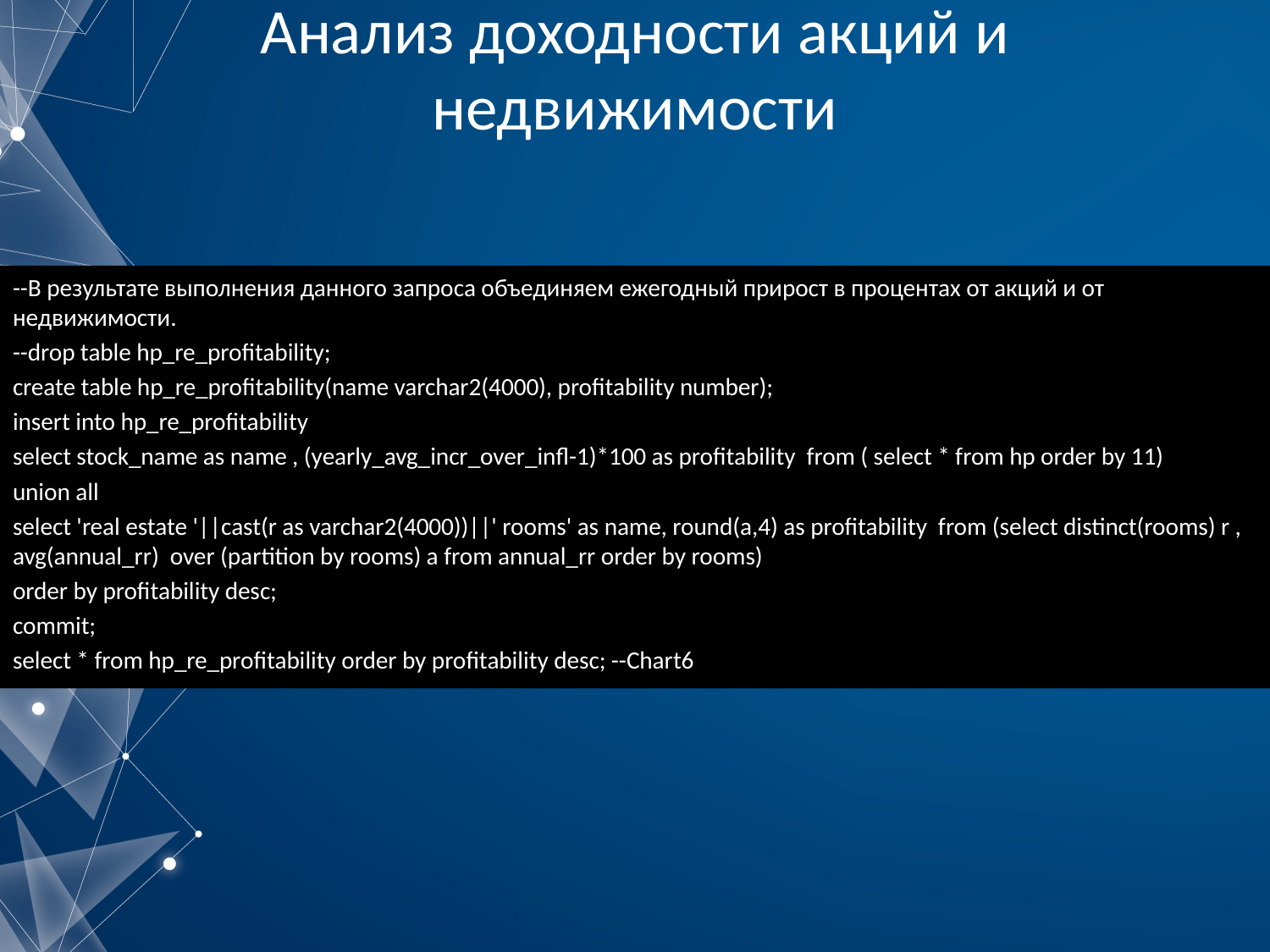

# Анализ доходности акций и недвижимости
--В результате выполнения данного запроса объединяем ежегодный прирост в процентах от акций и от недвижимости.
--drop table hp_re_profitability;
create table hp_re_profitability(name varchar2(4000), profitability number);
insert into hp_re_profitability
select stock_name as name , (yearly_avg_incr_over_infl-1)*100 as profitability  from ( select * from hp order by 11)
union all
select 'real estate '||cast(r as varchar2(4000))||' rooms' as name, round(a,4) as profitability  from (select distinct(rooms) r , avg(annual_rr)  over (partition by rooms) a from annual_rr order by rooms)
order by profitability desc;
commit;
select * from hp_re_profitability order by profitability desc; --Chart6